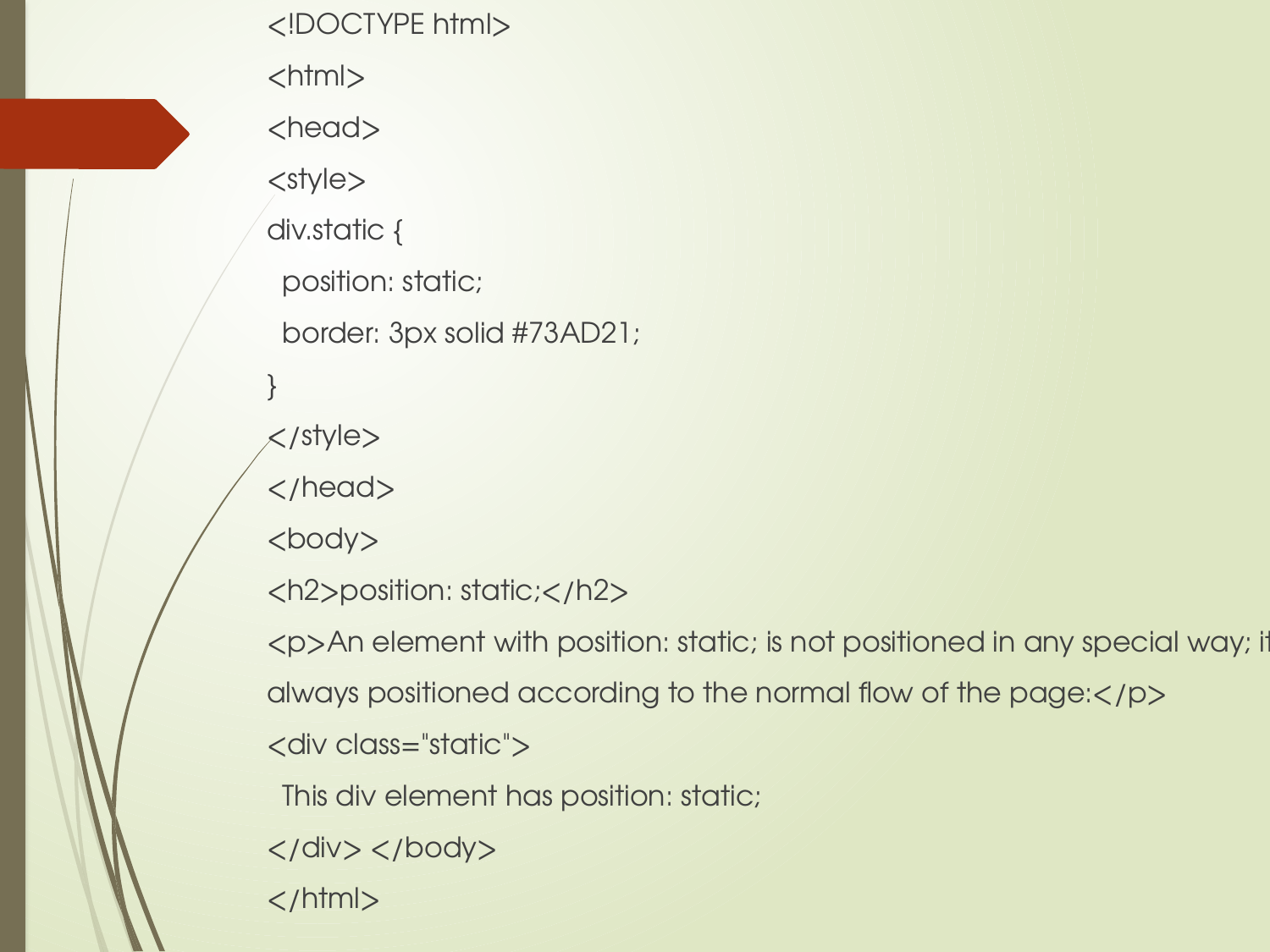

<!DOCTYPE html>
<html>
<head>
<style>
div.static {
  position: static;
  border: 3px solid #73AD21;
}
</style>
</head>
<body>
<h2>position: static;</h2>
<p>An element with position: static; is not positioned in any special way; it is
always positioned according to the normal flow of the page:</p>
<div class="static">
  This div element has position: static;
</div> </body>
</html>